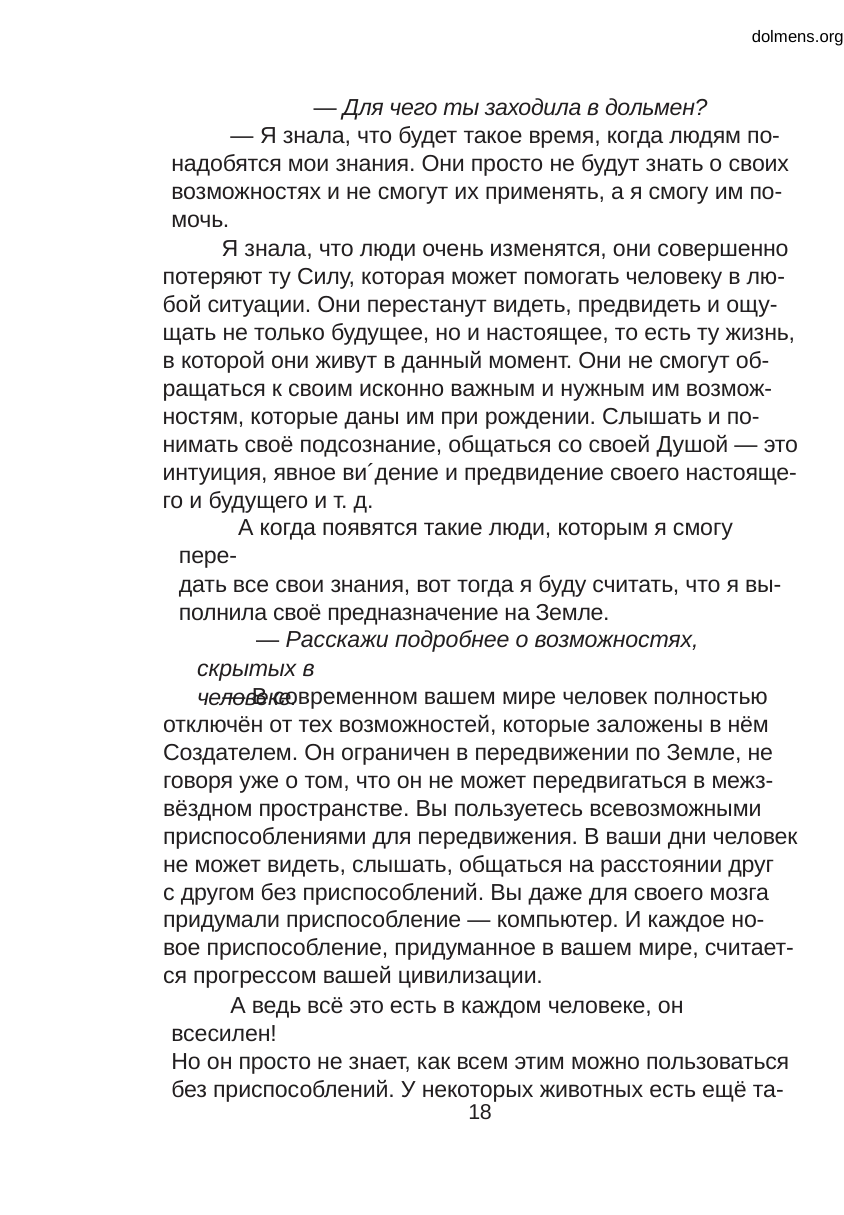

dolmens.org

— Для чего ты заходила в дольмен?

— Я знала, что будет такое время, когда людям по-
надобятся мои знания. Они просто не будут знать о своих
возможностях и не смогут их применять, а я смогу им по-
мочь.

Я знала, что люди очень изменятся, они совершенно
потеряют ту Силу, которая может помогать человеку в лю-
бой ситуации. Они перестанут видеть, предвидеть и ощу-
щать не только будущее, но и настоящее, то есть ту жизнь,
в которой они живут в данный момент. Они не смогут об-
ращаться к своим исконно важным и нужным им возмож-
ностям, которые даны им при рождении. Слышать и по-
нимать своё подсознание, общаться со своей Душой — это
интуиция, явное ви´дение и предвидение своего настояще-
го и будущего и т. д.

А когда появятся такие люди, которым я смогу пере-
дать все свои знания, вот тогда я буду считать, что я вы-
полнила своё предназначение на Земле.

— Расскажи подробнее о возможностях, скрытых в
человеке.

— В современном вашем мире человек полностью
отключён от тех возможностей, которые заложены в нём
Создателем. Он ограничен в передвижении по Земле, не
говоря уже о том, что он не может передвигаться в межз-
вёздном пространстве. Вы пользуетесь всевозможными
приспособлениями для передвижения. В ваши дни человек
не может видеть, слышать, общаться на расстоянии друг
с другом без приспособлений. Вы даже для своего мозга
придумали приспособление — компьютер. И каждое но-
вое приспособление, придуманное в вашем мире, считает-
ся прогрессом вашей цивилизации.

А ведь всё это есть в каждом человеке, он всесилен!
Но он просто не знает, как всем этим можно пользоваться
без приспособлений. У некоторых животных есть ещё та-

18